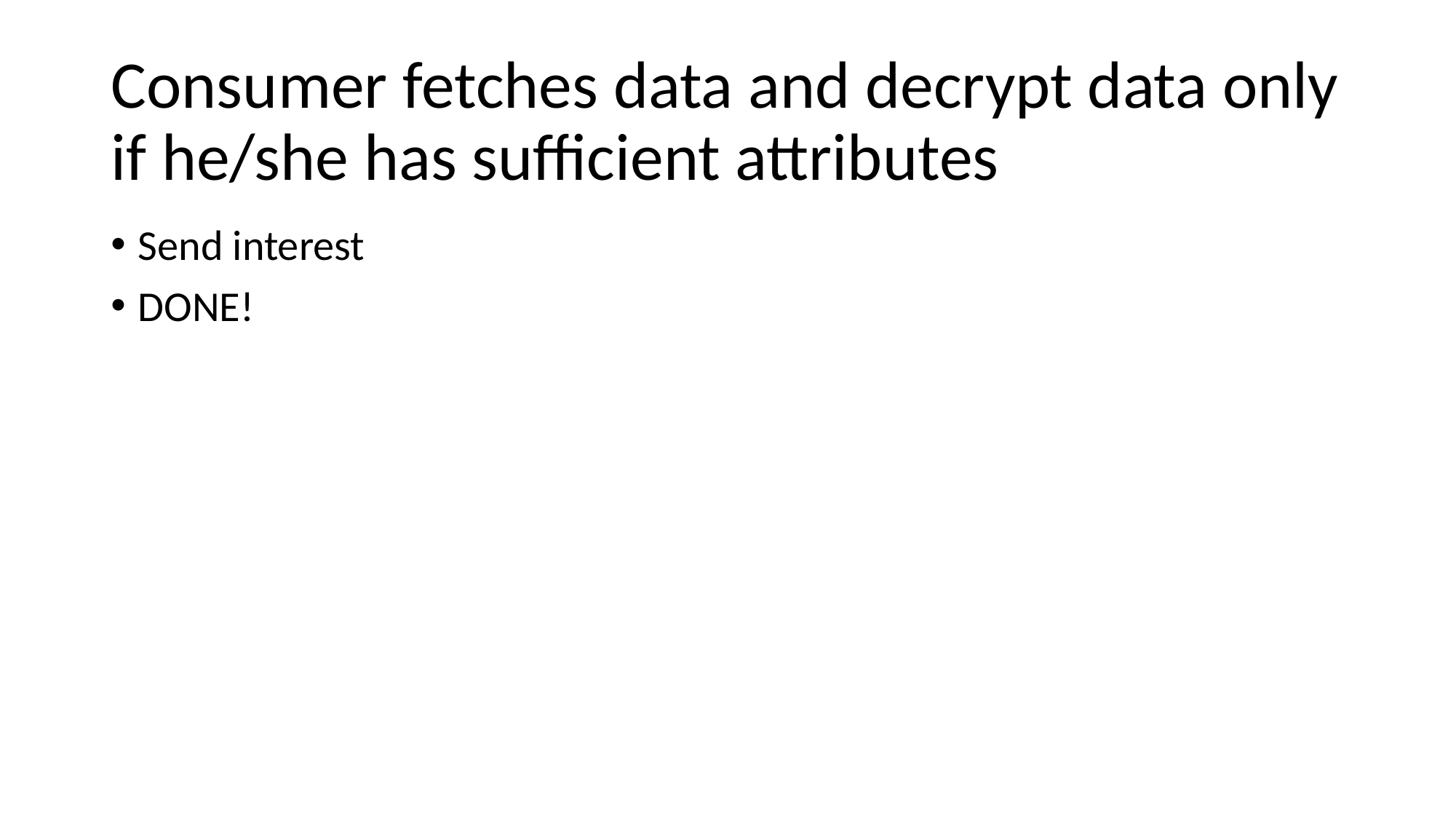

# Consumer fetches data and decrypt data only if he/she has sufficient attributes
Send interest
DONE!